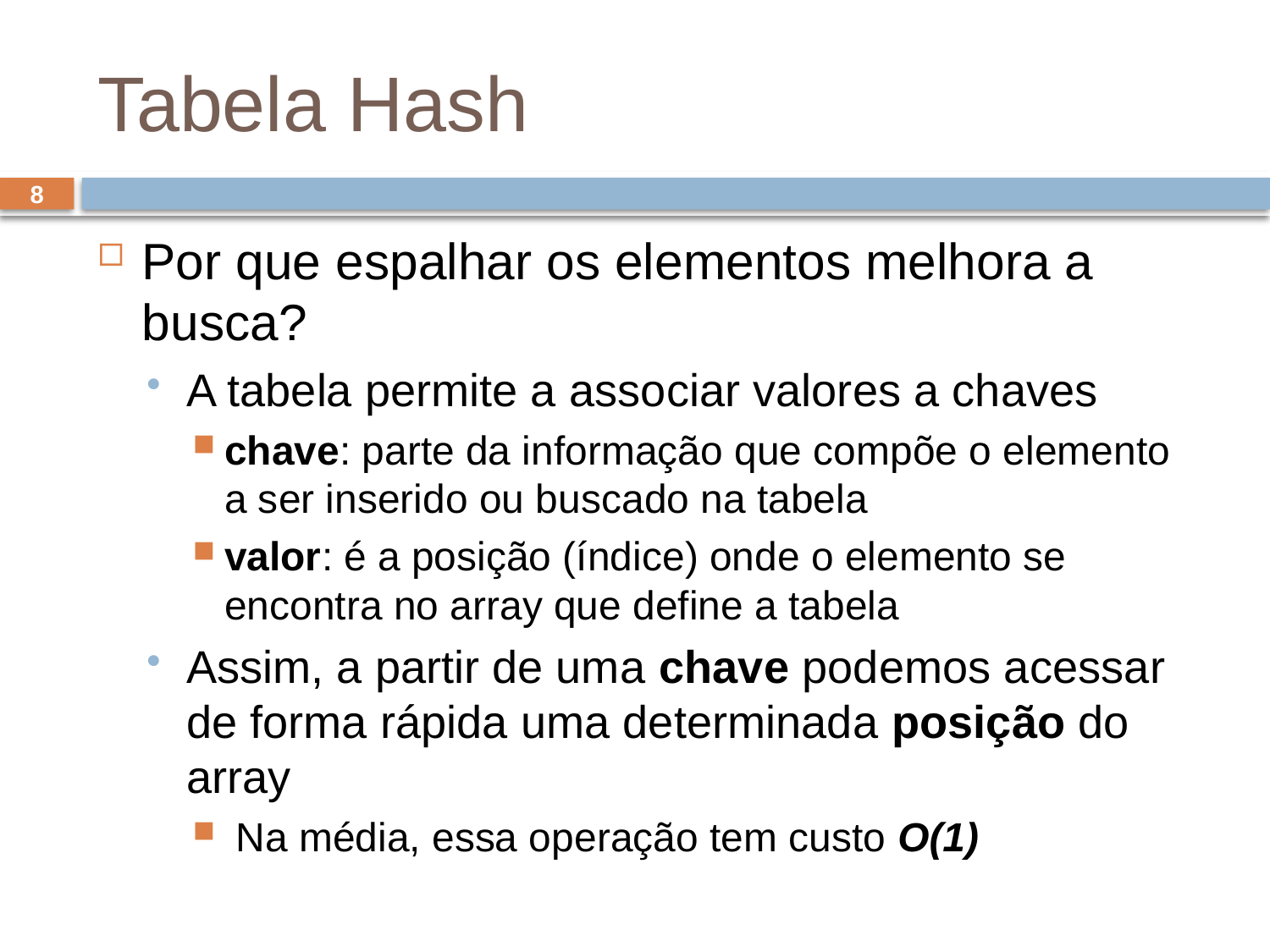

# Tabela Hash
8
Por que espalhar os elementos melhora a busca?
A tabela permite a associar valores a chaves
chave: parte da informação que compõe o elemento a ser inserido ou buscado na tabela
valor: é a posição (índice) onde o elemento se encontra no array que define a tabela
Assim, a partir de uma chave podemos acessar de forma rápida uma determinada posição do array
 Na média, essa operação tem custo O(1)